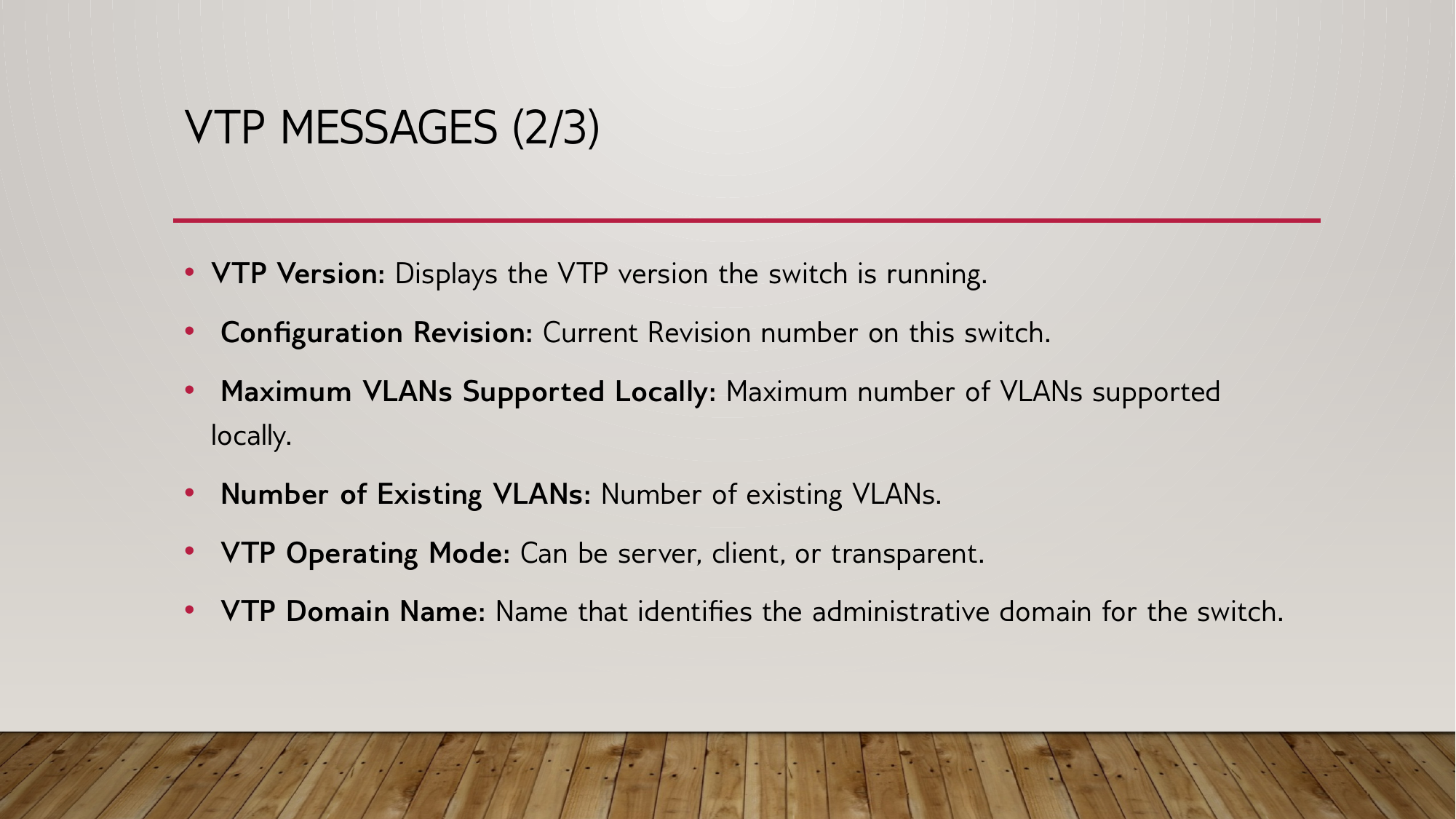

# Vtp messages (2/3)
VTP Version: Displays the VTP version the switch is running.
 Configuration Revision: Current Revision number on this switch.
 Maximum VLANs Supported Locally: Maximum number of VLANs supported locally.
 Number of Existing VLANs: Number of existing VLANs.
 VTP Operating Mode: Can be server, client, or transparent.
 VTP Domain Name: Name that identifies the administrative domain for the switch.